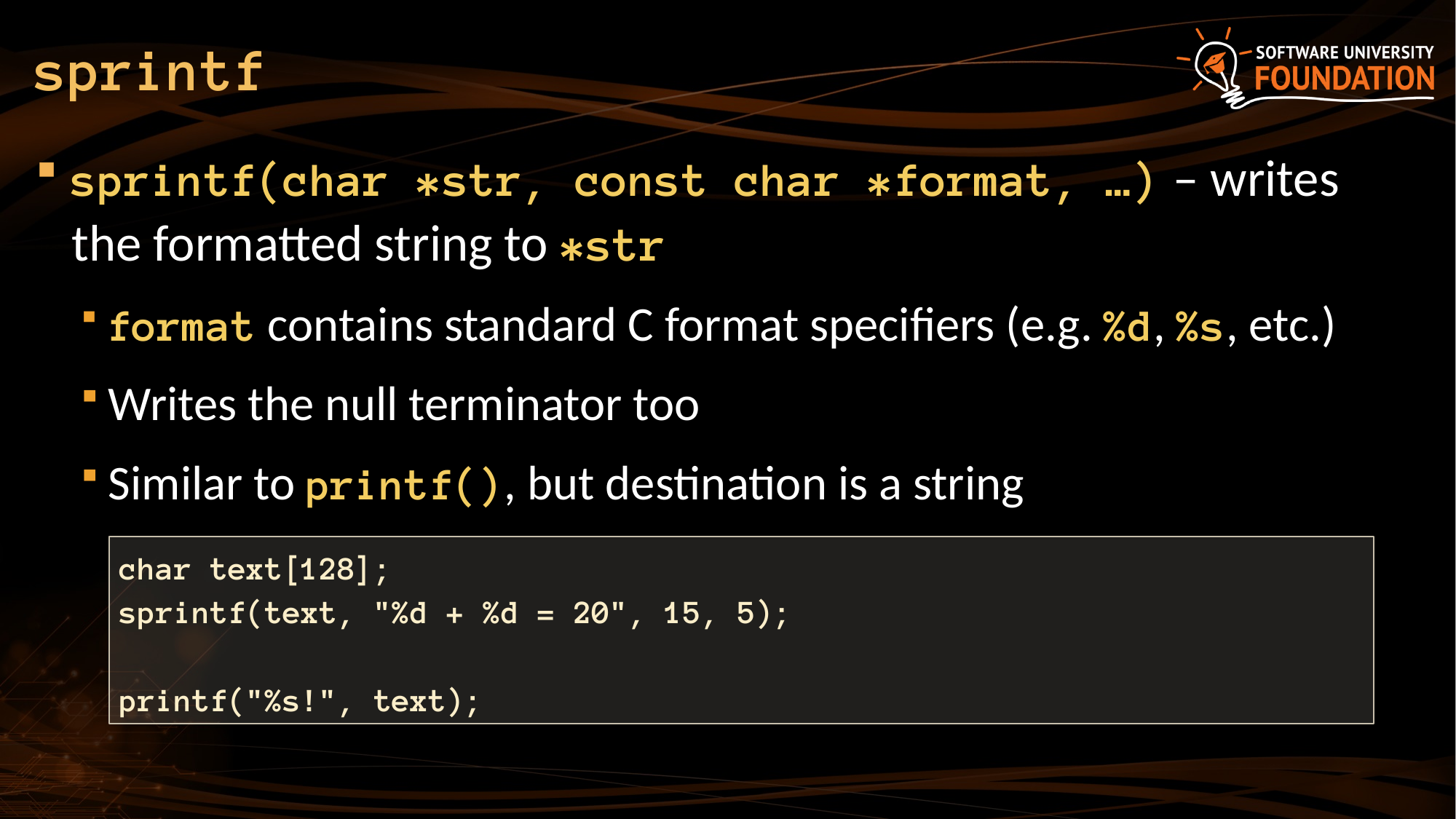

# sprintf
sprintf(char *str, const char *format, …) – writes the formatted string to *str
format contains standard C format specifiers (e.g. %d, %s, etc.)
Writes the null terminator too
Similar to printf(), but destination is a string

char text[128];
sprintf(text, "%d + %d = 20", 15, 5);

printf("%s!", text);